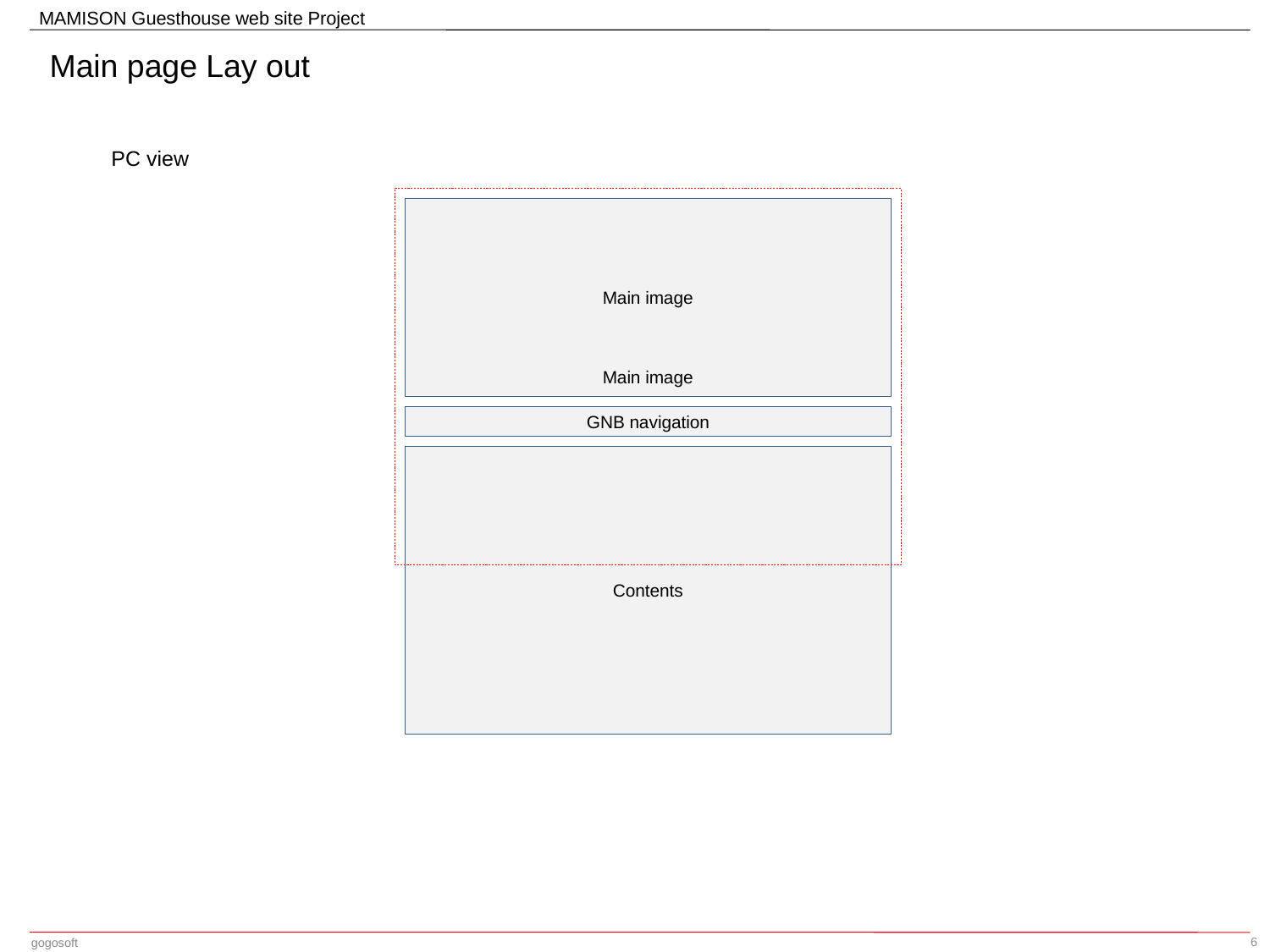

Main page Lay out
PC view
Main image
Main image
GNB navigation
Contents
6
gogosoft